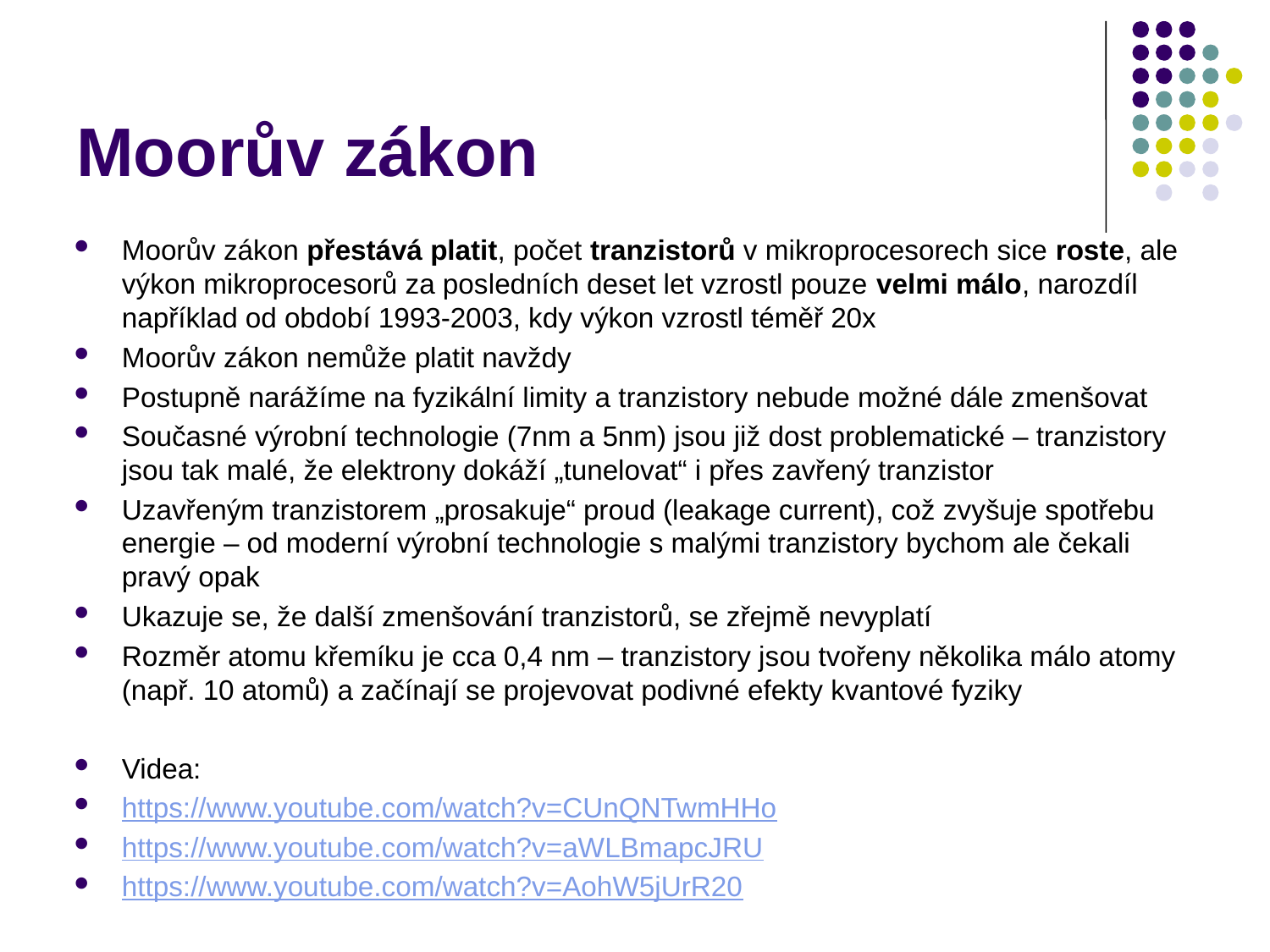

# Moorův zákon
Moorův zákon přestává platit, počet tranzistorů v mikroprocesorech sice roste, ale výkon mikroprocesorů za posledních deset let vzrostl pouze velmi málo, narozdíl například od období 1993-2003, kdy výkon vzrostl téměř 20x
Moorův zákon nemůže platit navždy
Postupně narážíme na fyzikální limity a tranzistory nebude možné dále zmenšovat
Současné výrobní technologie (7nm a 5nm) jsou již dost problematické – tranzistory jsou tak malé, že elektrony dokáží „tunelovat“ i přes zavřený tranzistor
Uzavřeným tranzistorem „prosakuje“ proud (leakage current), což zvyšuje spotřebu energie – od moderní výrobní technologie s malými tranzistory bychom ale čekali pravý opak
Ukazuje se, že další zmenšování tranzistorů, se zřejmě nevyplatí
Rozměr atomu křemíku je cca 0,4 nm – tranzistory jsou tvořeny několika málo atomy (např. 10 atomů) a začínají se projevovat podivné efekty kvantové fyziky

Videa:
https://www.youtube.com/watch?v=CUnQNTwmHHo
https://www.youtube.com/watch?v=aWLBmapcJRU
https://www.youtube.com/watch?v=AohW5jUrR20